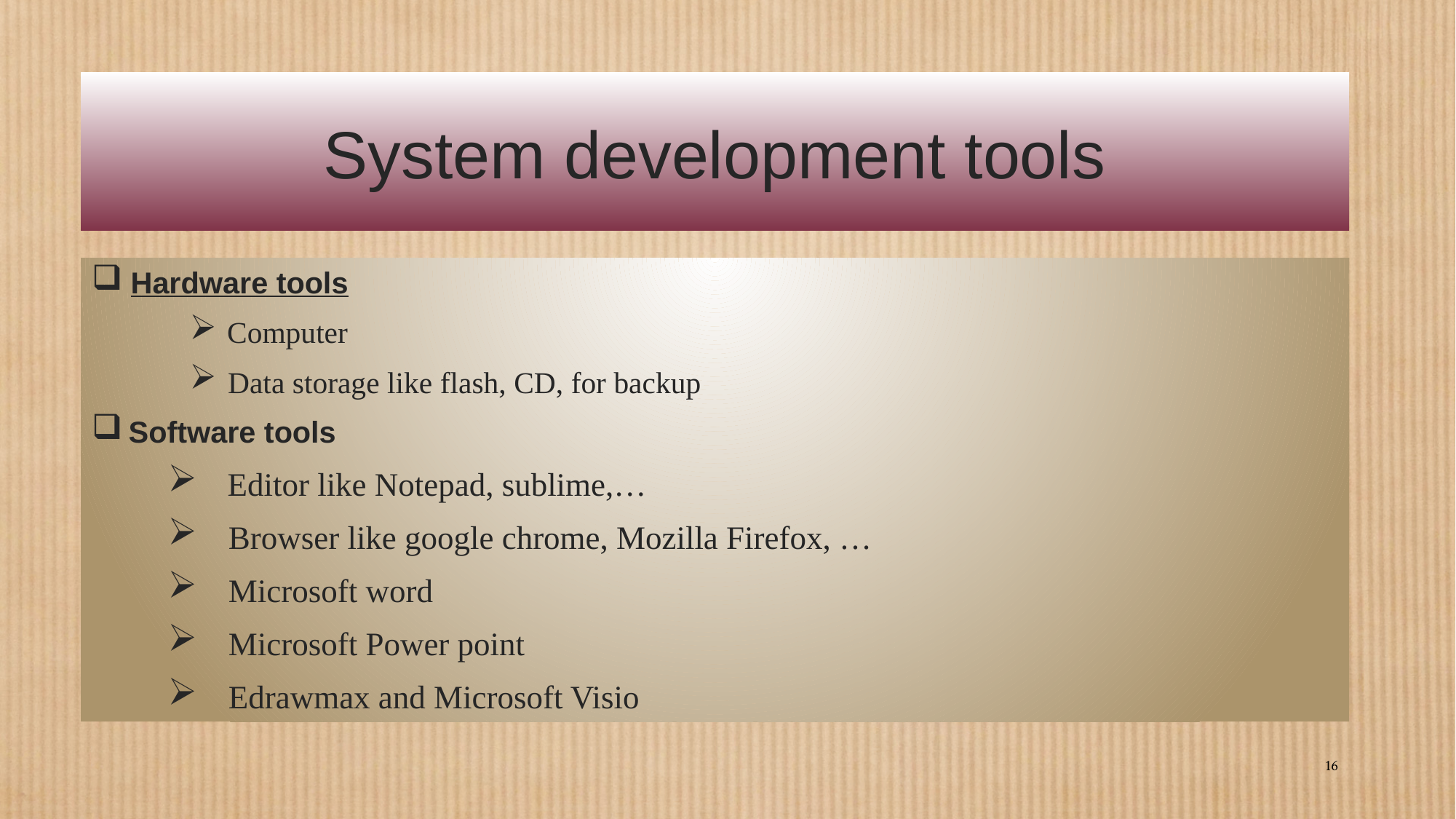

# System development tools
 Hardware tools
 Computer
 Data storage like flash, CD, for backup
 Software tools
 Editor like Notepad, sublime,…
 Browser like google chrome, Mozilla Firefox, …
 Microsoft word
 Microsoft Power point
 Edrawmax and Microsoft Visio

16